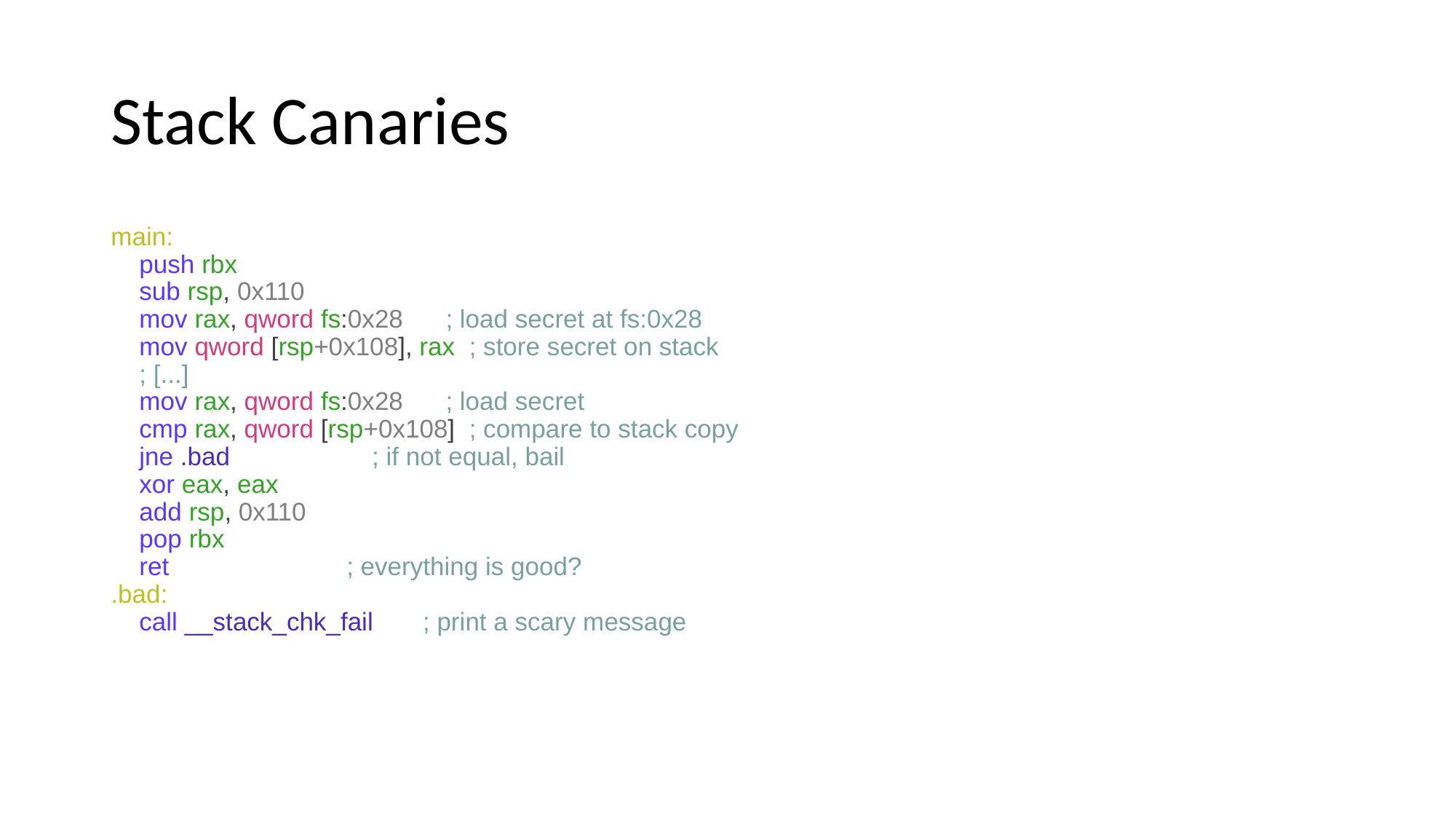

# Stack Canaries
main:
    push rbx
    sub rsp, 0x110
    mov rax, qword fs:0x28      ; load secret at fs:0x28
    mov qword [rsp+0x108], rax  ; store secret on stack
    ; [...]
    mov rax, qword fs:0x28      ; load secret
    cmp rax, qword [rsp+0x108]  ; compare to stack copy
    jne .bad                    ; if not equal, bail
    xor eax, eax
    add rsp, 0x110
    pop rbx
    ret                         ; everything is good?
.bad:
    call __stack_chk_fail       ; print a scary message